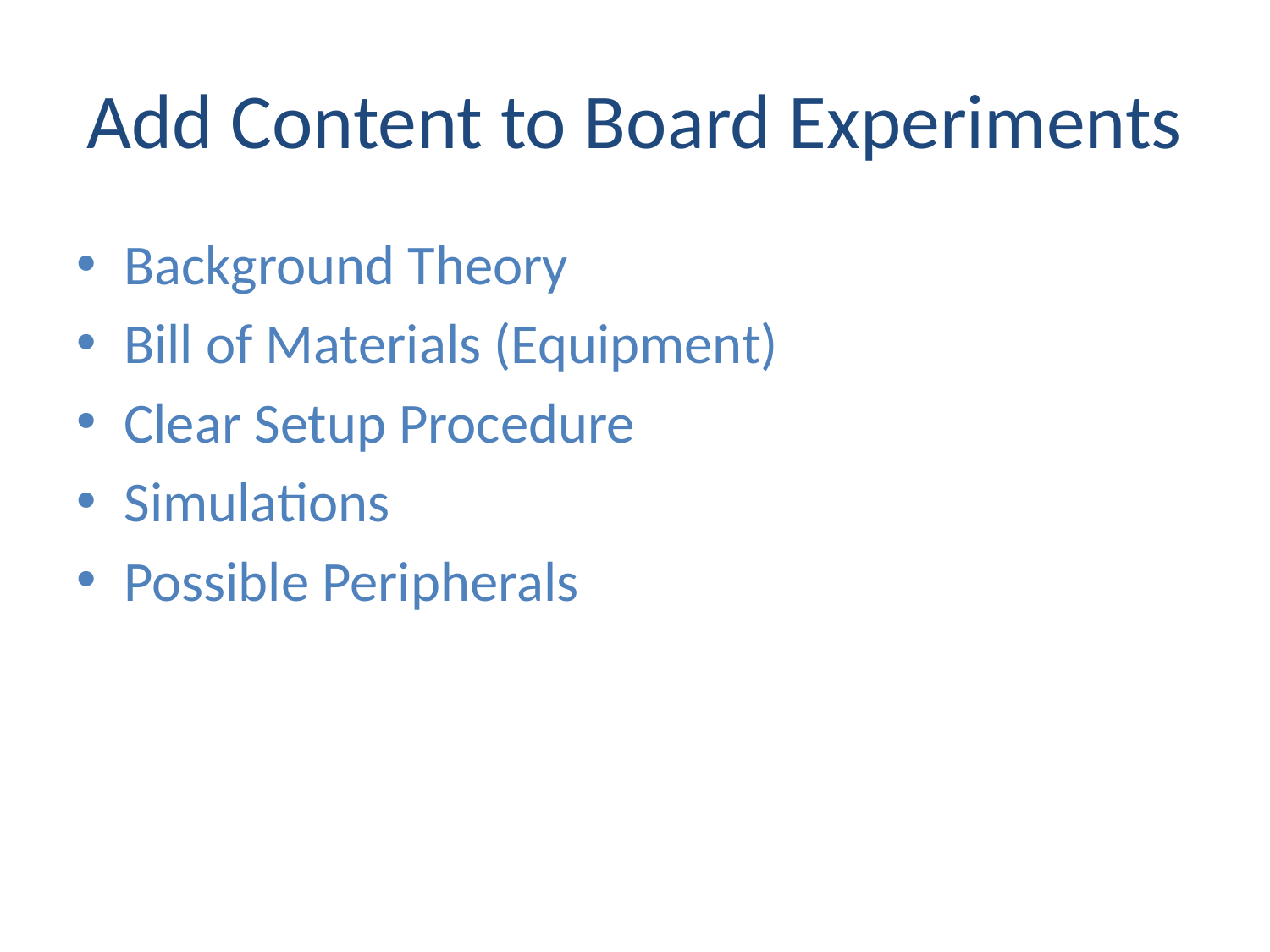

# Add Content to Board Experiments
Background Theory
Bill of Materials (Equipment)
Clear Setup Procedure
Simulations
Possible Peripherals